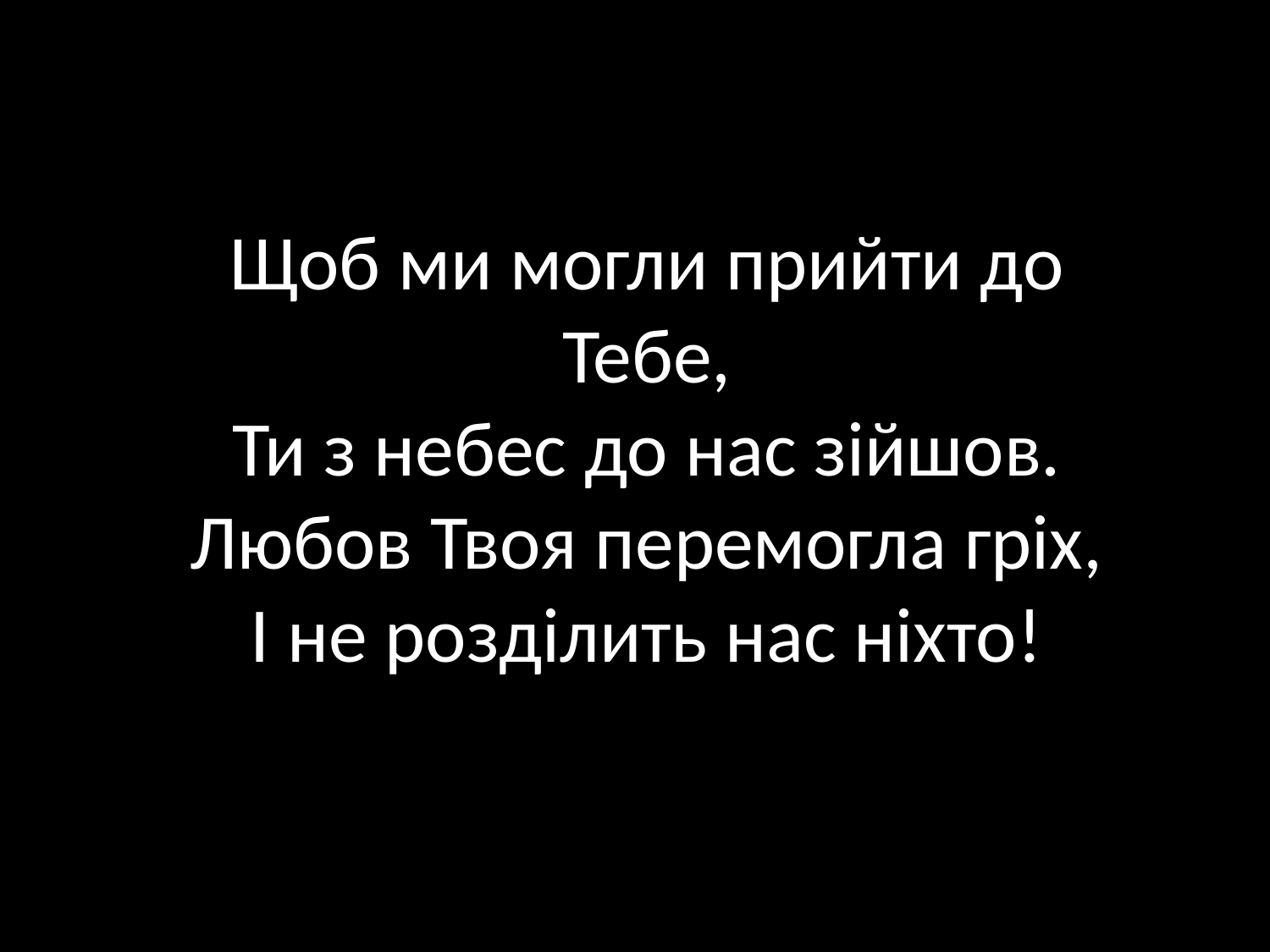

Щоб ми могли прийти до Тебе,
Ти з небес до нас зійшов.
Любов Твоя перемогла гріх,
І не розділить нас ніхто!